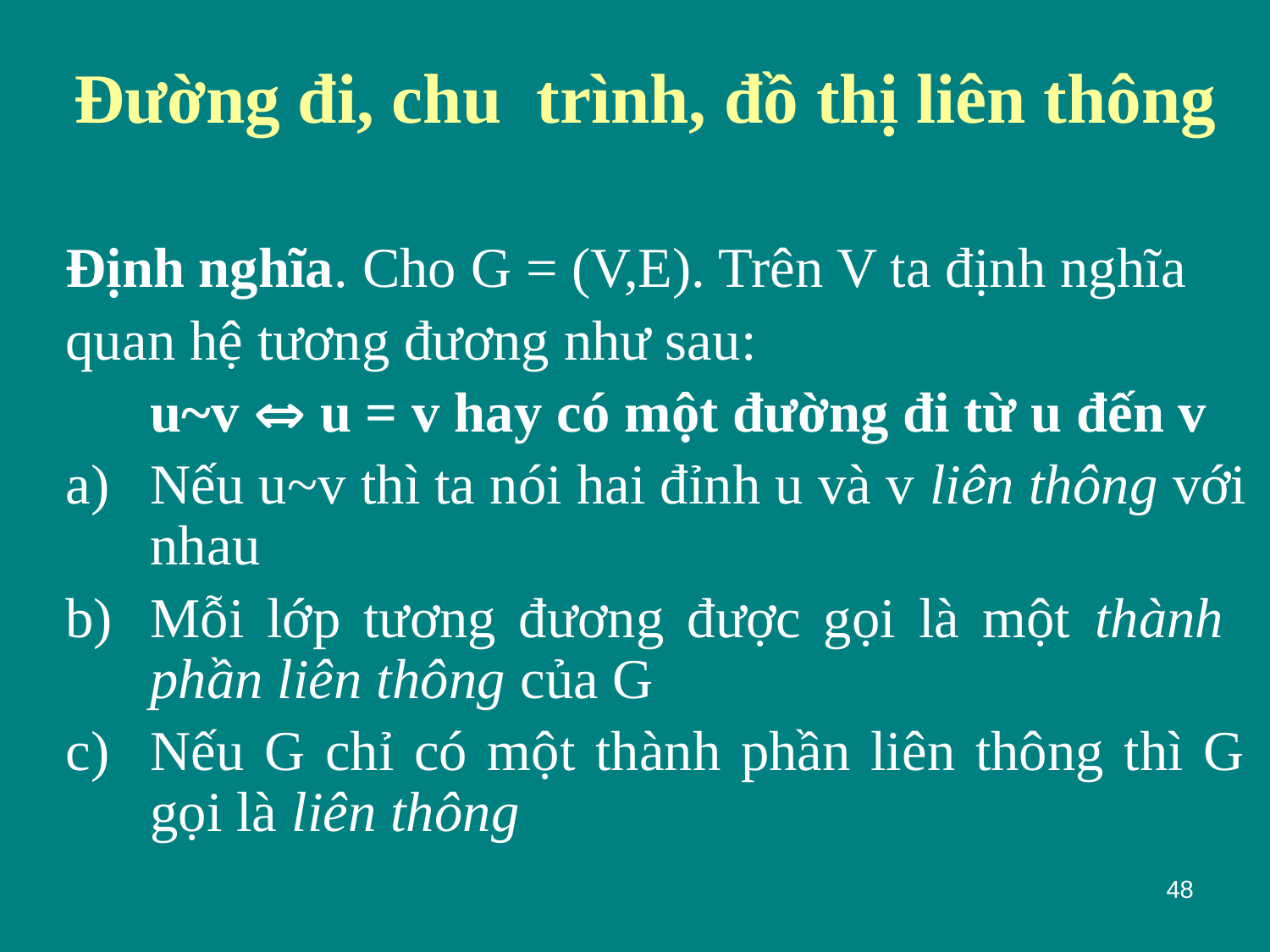

# Đường đi, chu  trình, đồ thị liên thông
Định nghĩa. Cho G = (V,E). Trên V ta định nghĩa
quan hệ tương đương như sau:
	u~v ⇔ u = v hay có một đường đi từ u đến v
Nếu u~v thì ta nói hai đỉnh u và v liên thông với nhau
Mỗi lớp tương đương được gọi là một thành  phần liên thông của G
Nếu G chỉ có một thành phần liên thông thì G gọi là liên thông
48